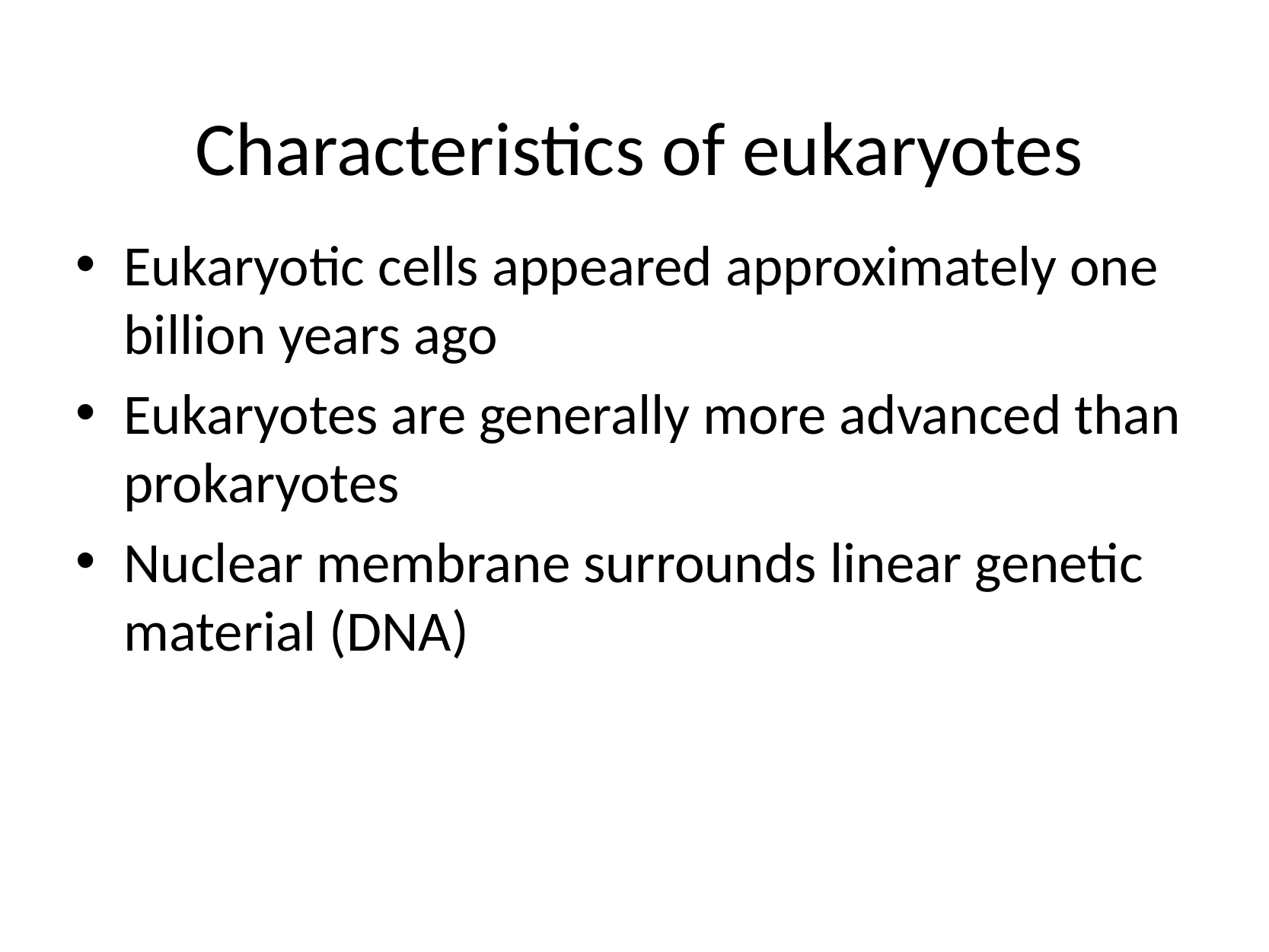

# Characteristics of eukaryotes
Eukaryotic cells appeared approximately one billion years ago
Eukaryotes are generally more advanced than prokaryotes
Nuclear membrane surrounds linear genetic material (DNA)